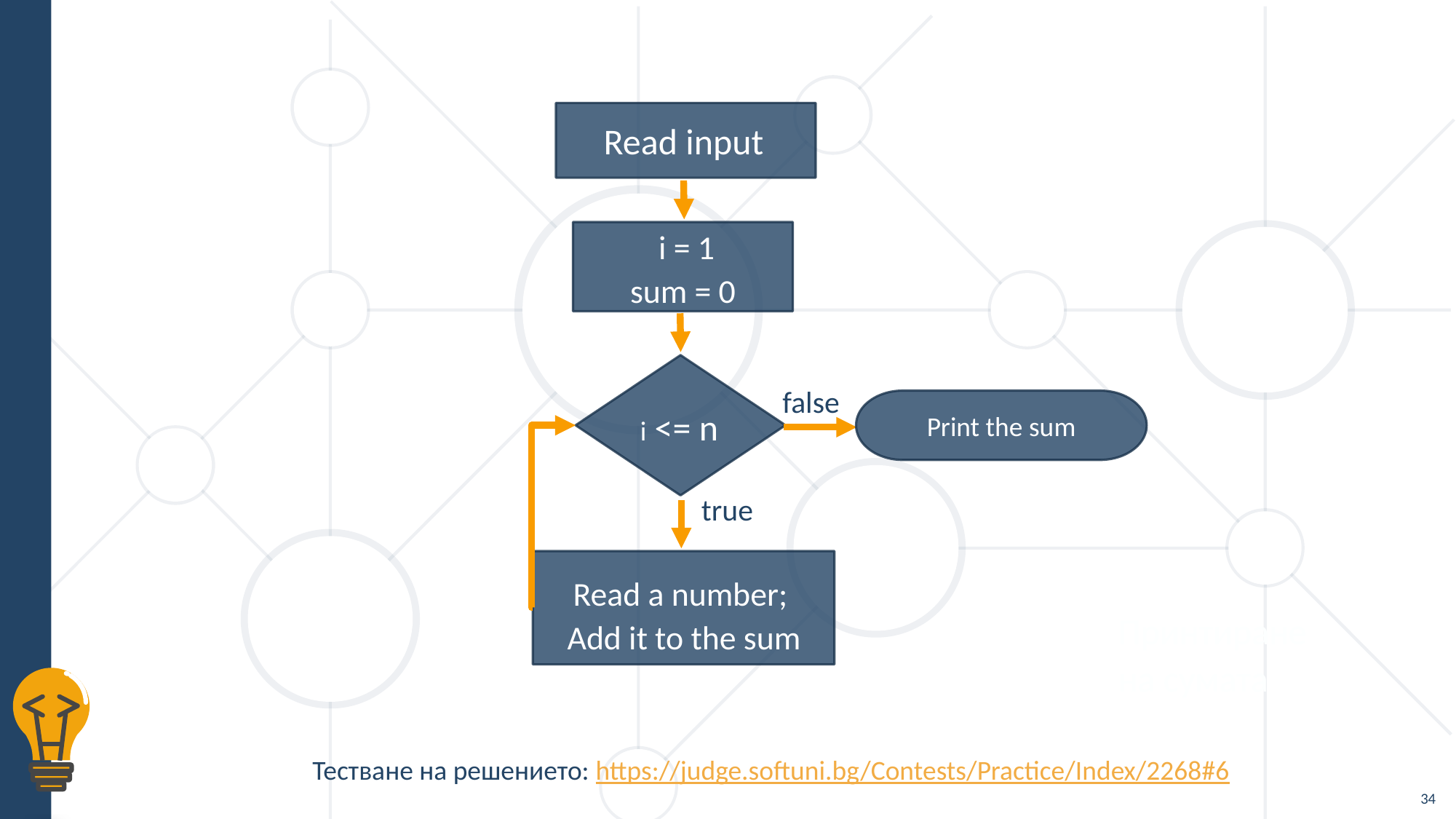

Read input

 i = 1
sum = 0

i <= n
false
Print the sum
true

Read a number;
Add it to the sum
Принтиране на сумата
Тестване на решението: https://judge.softuni.bg/Contests/Practice/Index/2268#6
34